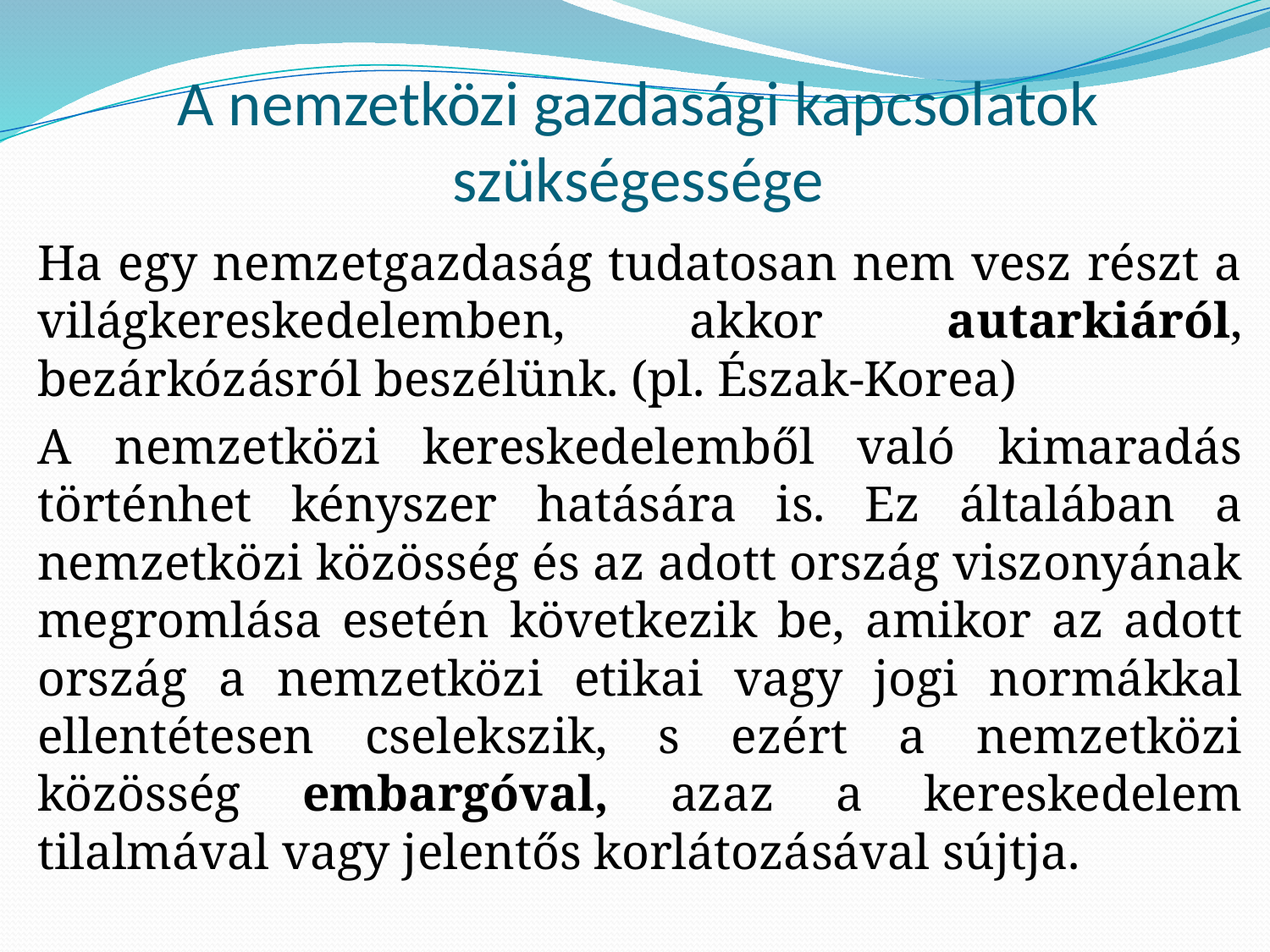

# A nemzetközi gazdasági kapcsolatok szükségessége
Ha egy nemzetgazdaság tudatosan nem vesz részt a világkereskedelemben, akkor autarkiáról, bezárkózásról beszélünk. (pl. Észak-Korea)
A nemzetközi kereskedelemből való kimaradás történhet kényszer hatására is. Ez általában a nemzetközi közösség és az adott ország viszonyának megromlása esetén következik be, amikor az adott ország a nemzetközi etikai vagy jogi normákkal ellentétesen cselekszik, s ezért a nemzetközi közösség embargóval, azaz a kereskedelem tilalmával vagy jelentős korlátozásával sújtja.